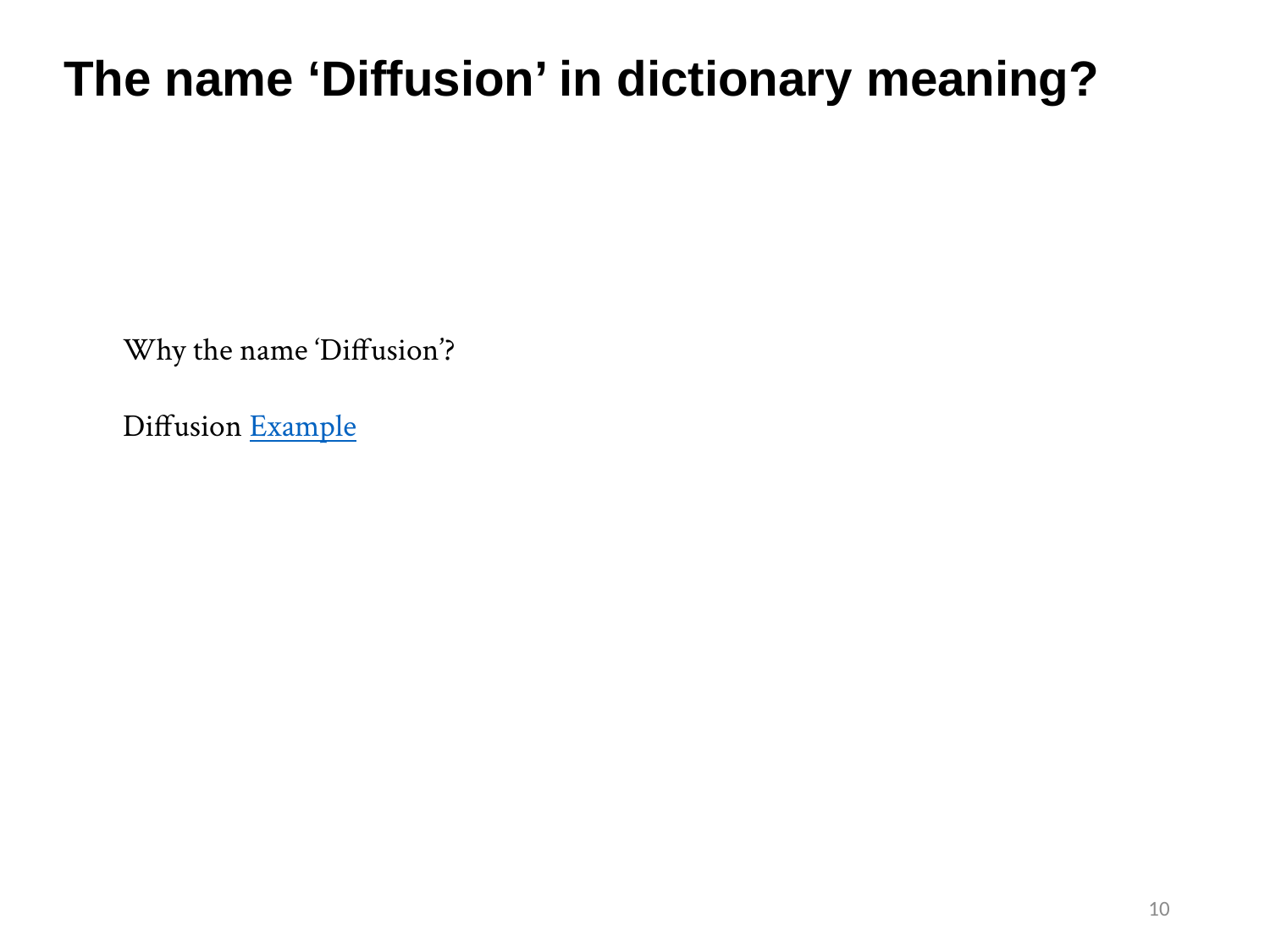

The name ‘Diffusion’ in dictionary meaning?
Why the name ‘Diffusion’?

Diffusion Example

10